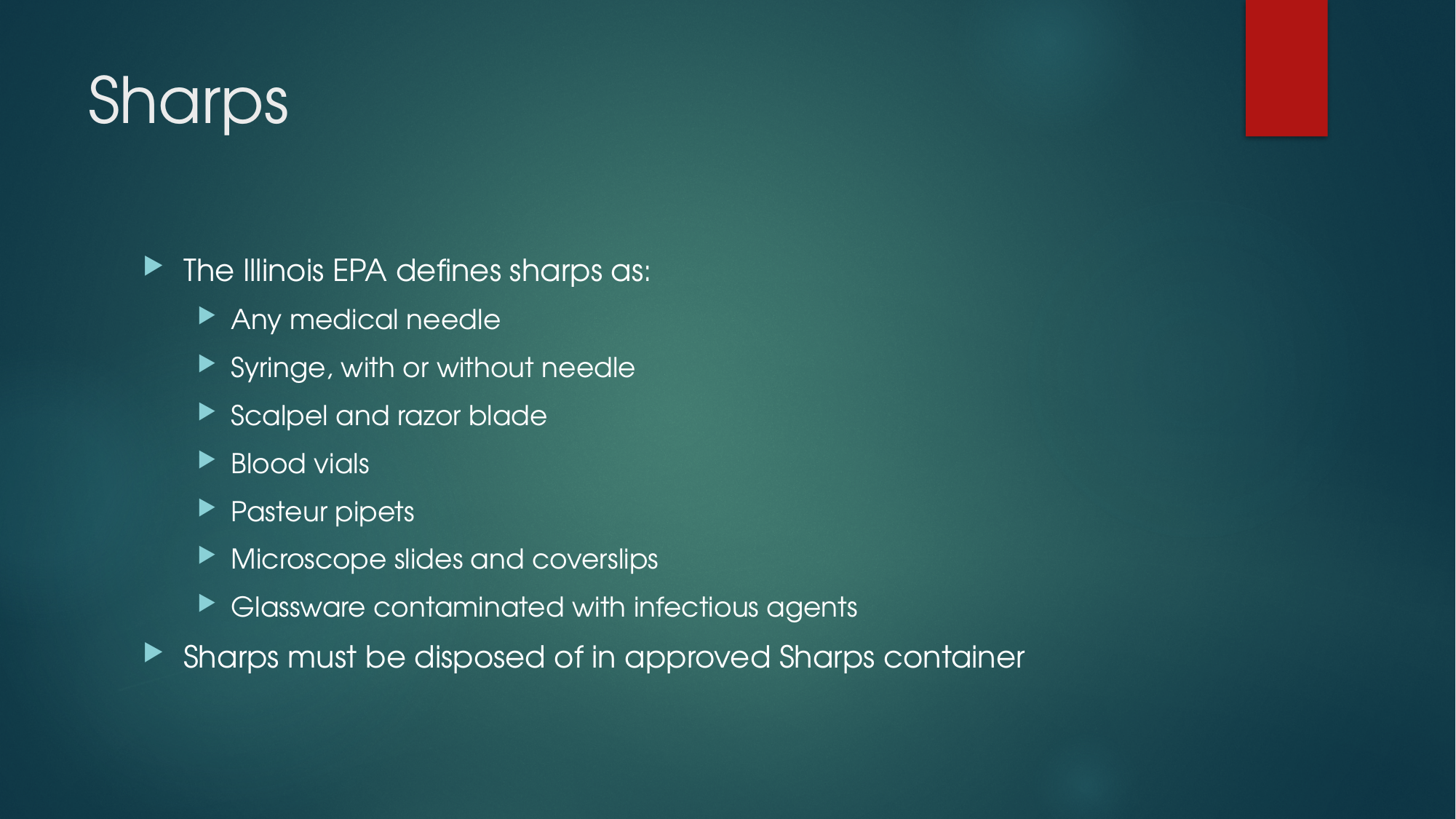

# Sharps
The Illinois EPA defines sharps as:
Any medical needle
Syringe, with or without needle
Scalpel and razor blade
Blood vials
Pasteur pipets
Microscope slides and coverslips
Glassware contaminated with infectious agents
Sharps must be disposed of in approved Sharps container